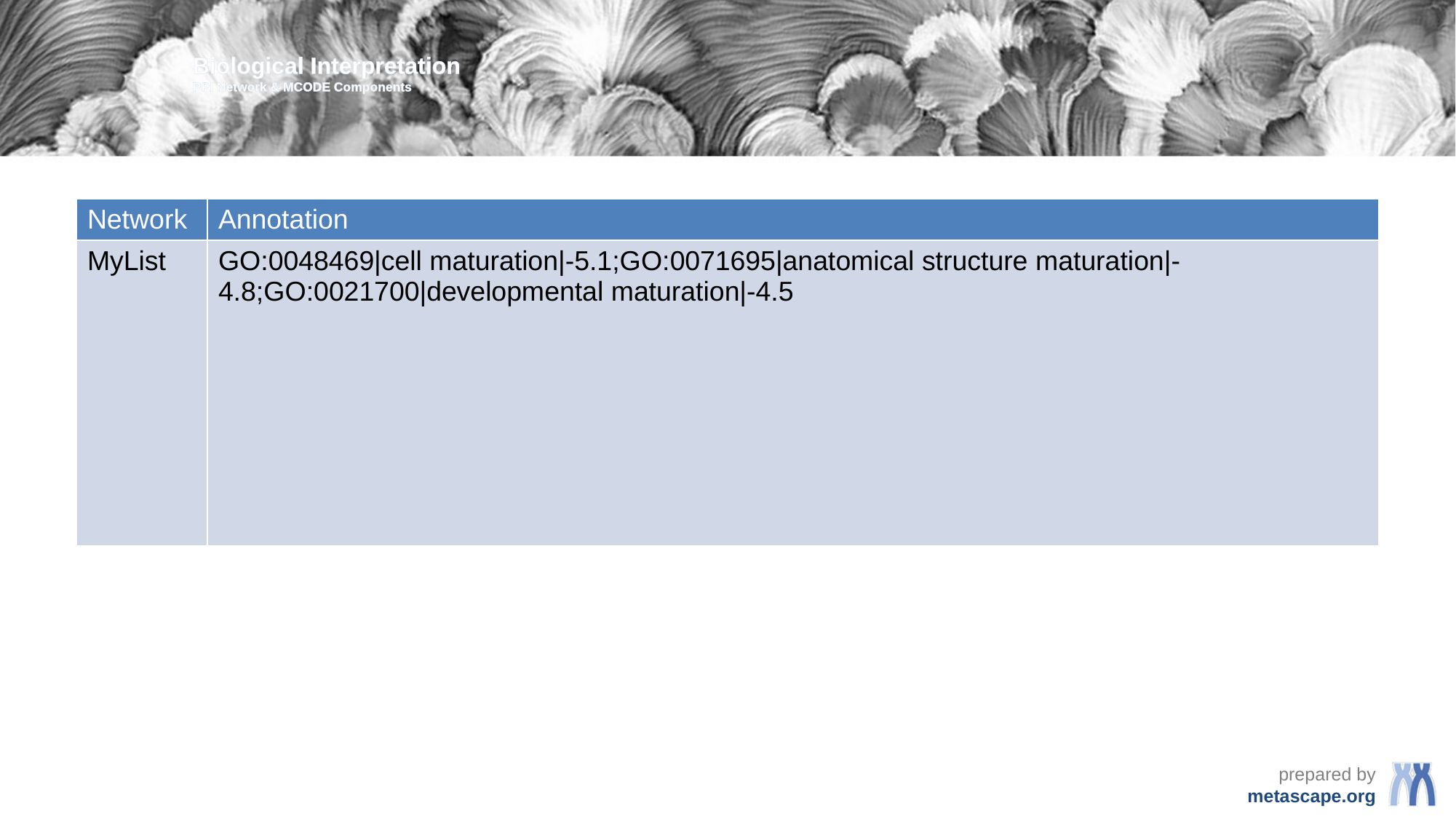

Biological Interpretation
PPI Network & MCODE Components
| Network | Annotation |
| --- | --- |
| MyList | GO:0048469|cell maturation|-5.1;GO:0071695|anatomical structure maturation|-4.8;GO:0021700|developmental maturation|-4.5 |